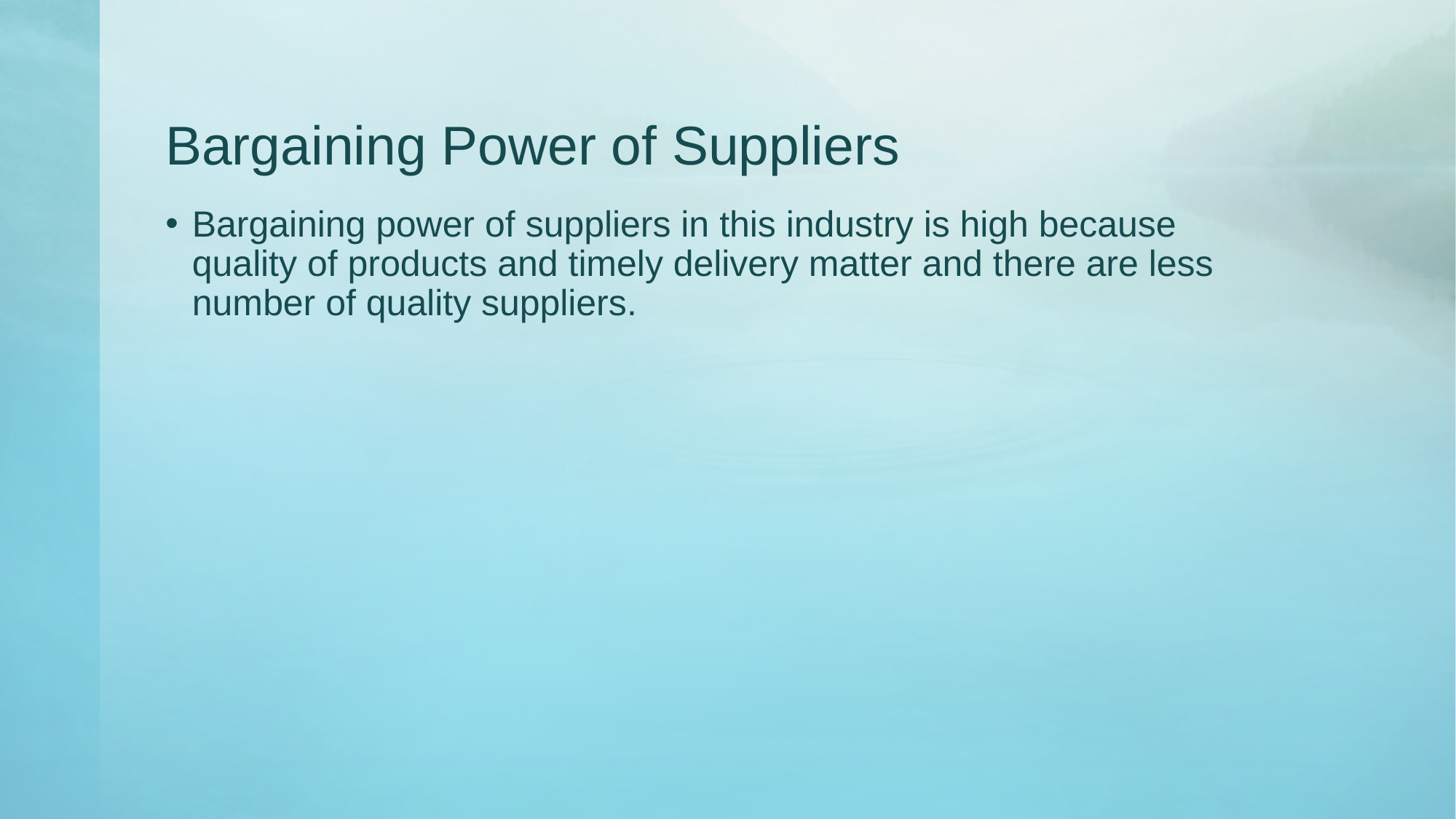

# Bargaining Power of Suppliers
Bargaining power of suppliers in this industry is high because quality of products and timely delivery matter and there are less number of quality suppliers.